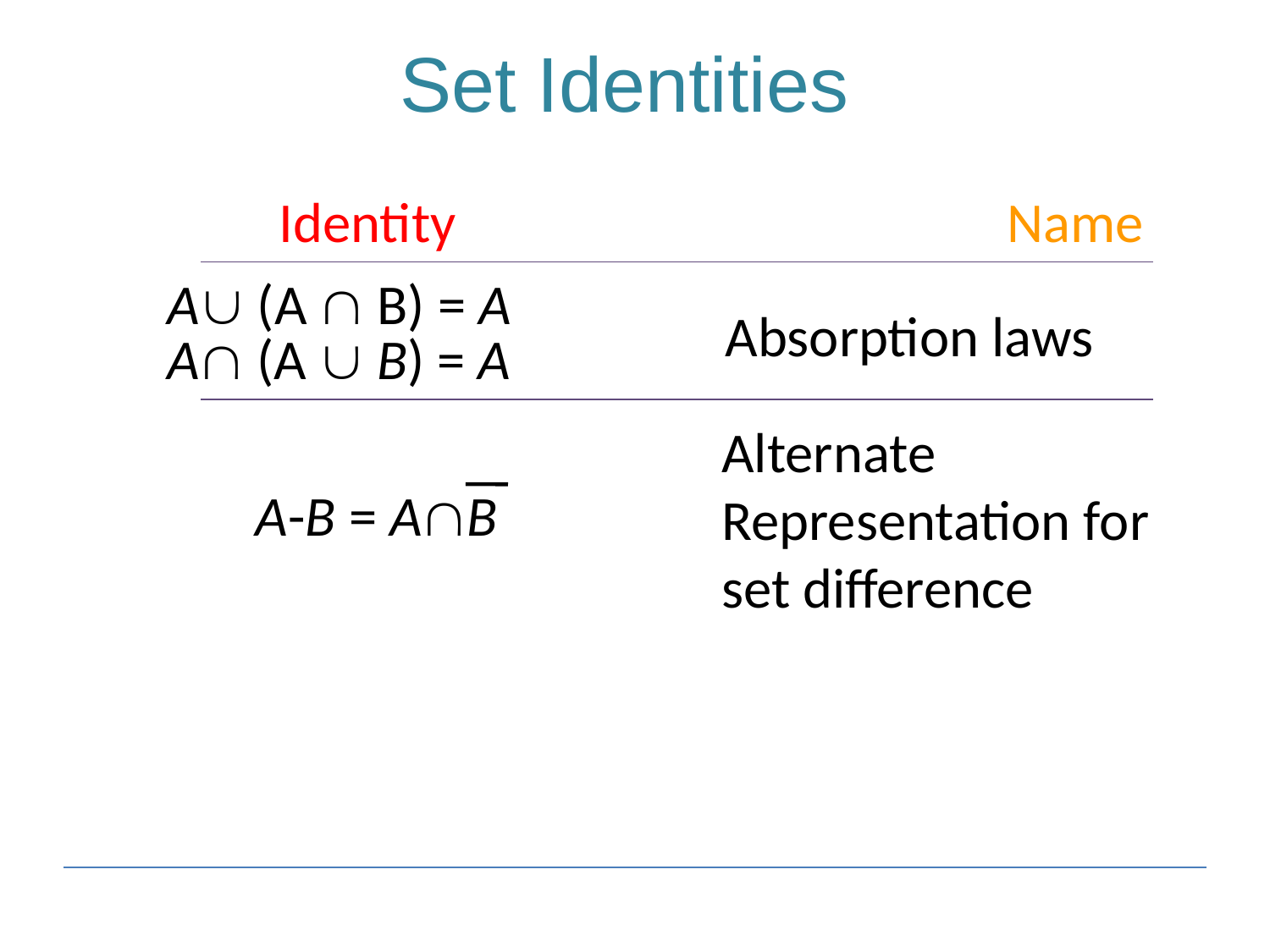

# Set Identities
Identity
Name
 A∪ (A ∩ B) = A
A∩ (A ∪ B) = A
Absorption laws
Alternate Representation for set difference
A-B = A∩B